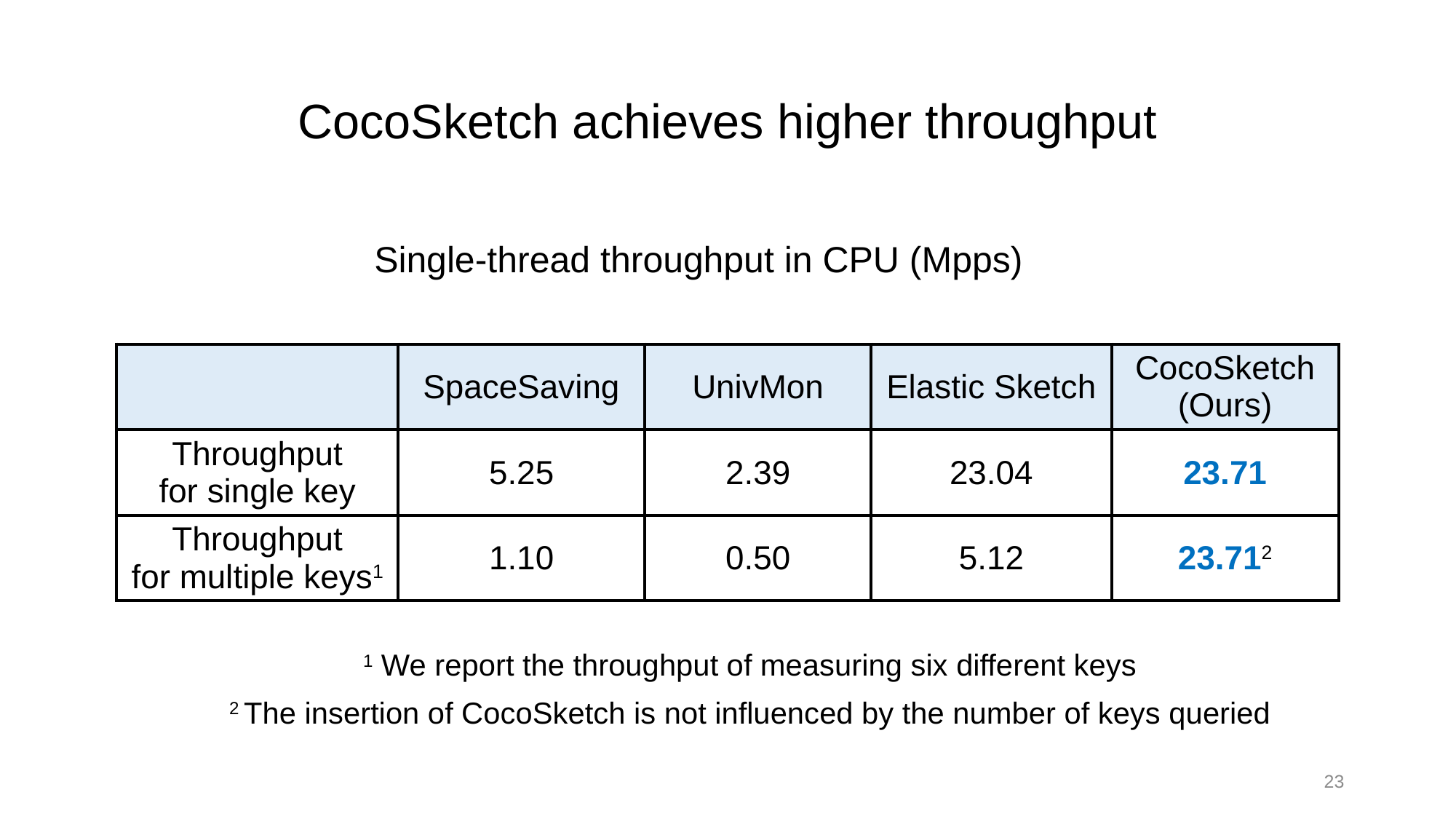

# CocoSketch achieves higher throughput

Single-thread throughput in CPU (Mpps)
|  | SpaceSaving | UnivMon | Elastic Sketch | CocoSketch (Ours) |
| --- | --- | --- | --- | --- |
| Throughput for single key | 5.25 | 2.39 | 23.04 | 23.71 |
| Throughput for multiple keys1 | 1.10 | 0.50 | 5.12 | 23.712 |
1 We report the throughput of measuring six different keys
2 The insertion of CocoSketch is not influenced by the number of keys queried
23